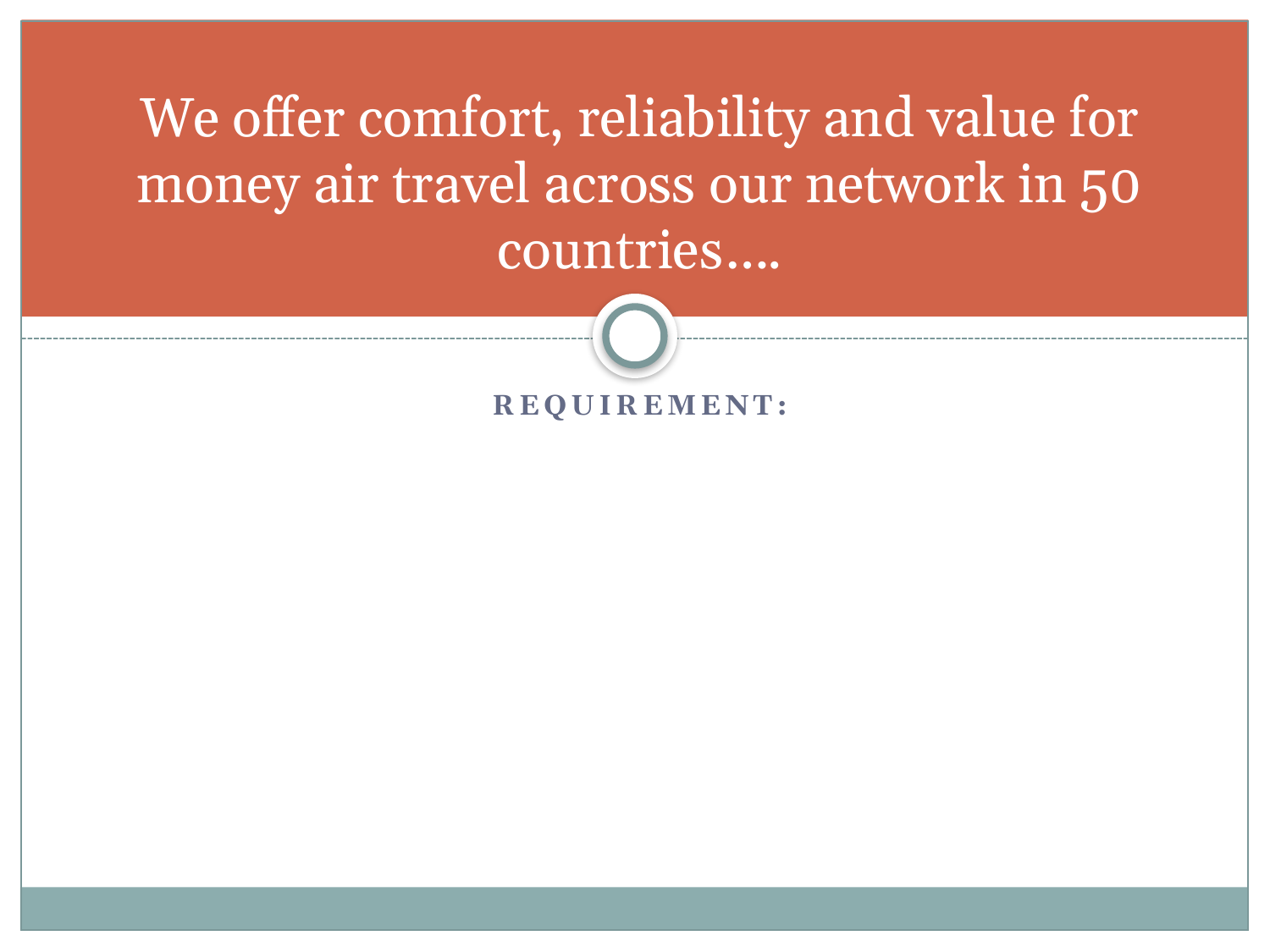

# We offer comfort, reliability and value for money air travel across our network in 50 countries….
Requirement: